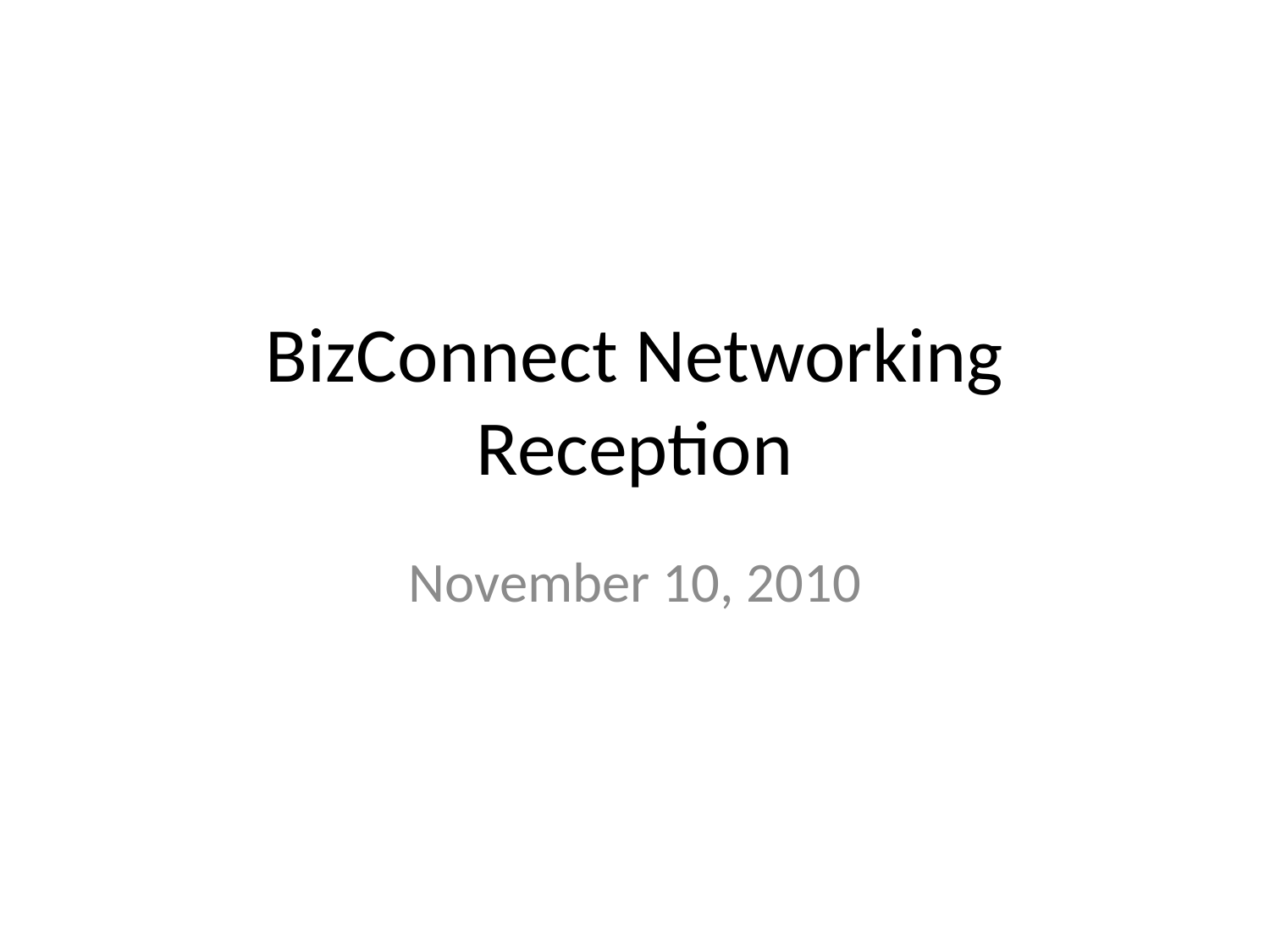

# BizConnect Networking Reception
November 10, 2010